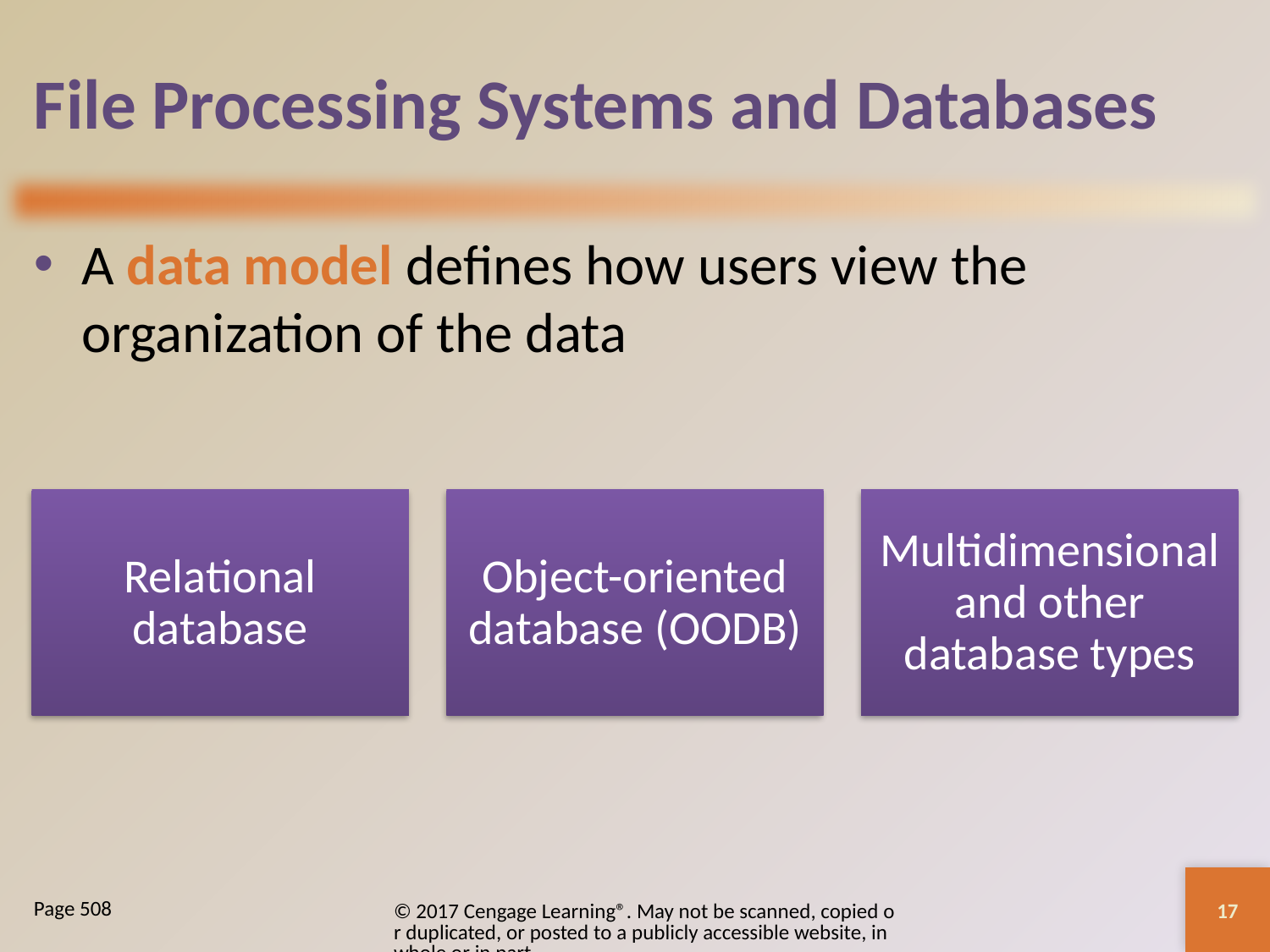

# File Processing Systems and Databases
A data model defines how users view the organization of the data
Relational database
Object-oriented database (OODB)
Multidimensional and other database types
17
© 2017 Cengage Learning®. May not be scanned, copied or duplicated, or posted to a publicly accessible website, in whole or in part.
Page 508